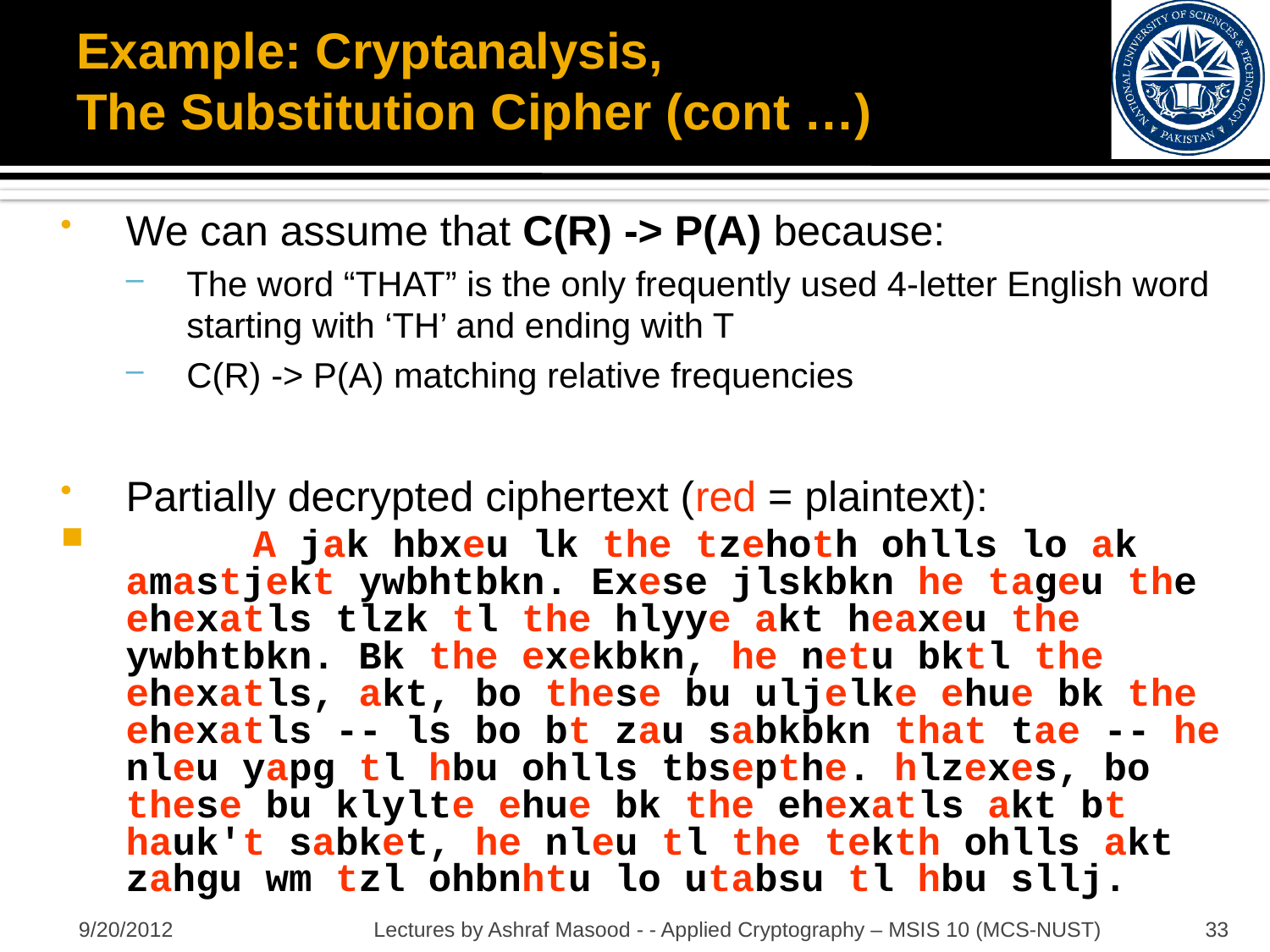

# Example: Cryptanalysis, The Substitution Cipher (cont …)
We can assume that C(R) -> P(A) because:
The word “THAT” is the only frequently used 4-letter English word starting with ‘TH’ and ending with T
C(R) -> P(A) matching relative frequencies

Partially decrypted ciphertext (red = plaintext):
	A jak hbxeu lk the tzehoth ohlls lo ak amastjekt ywbhtbkn. Exese jlskbkn he tageu the ehexatls tlzk tl the hlyye akt heaxeu the ywbhtbkn. Bk the exekbkn, he netu bktl the ehexatls, akt, bo these bu uljelke ehue bk the ehexatls -- ls bo bt zau sabkbkn that tae -- he nleu yapg tl hbu ohlls tbsepthe. hlzexes, bo these bu klylte ehue bk the ehexatls akt bt hauk't sabket, he nleu tl the tekth ohlls akt zahgu wm tzl ohbnhtu lo utabsu tl hbu sllj.

9/20/2012
Lectures by Ashraf Masood - - Applied Cryptography – MSIS 10 (MCS-NUST)
33